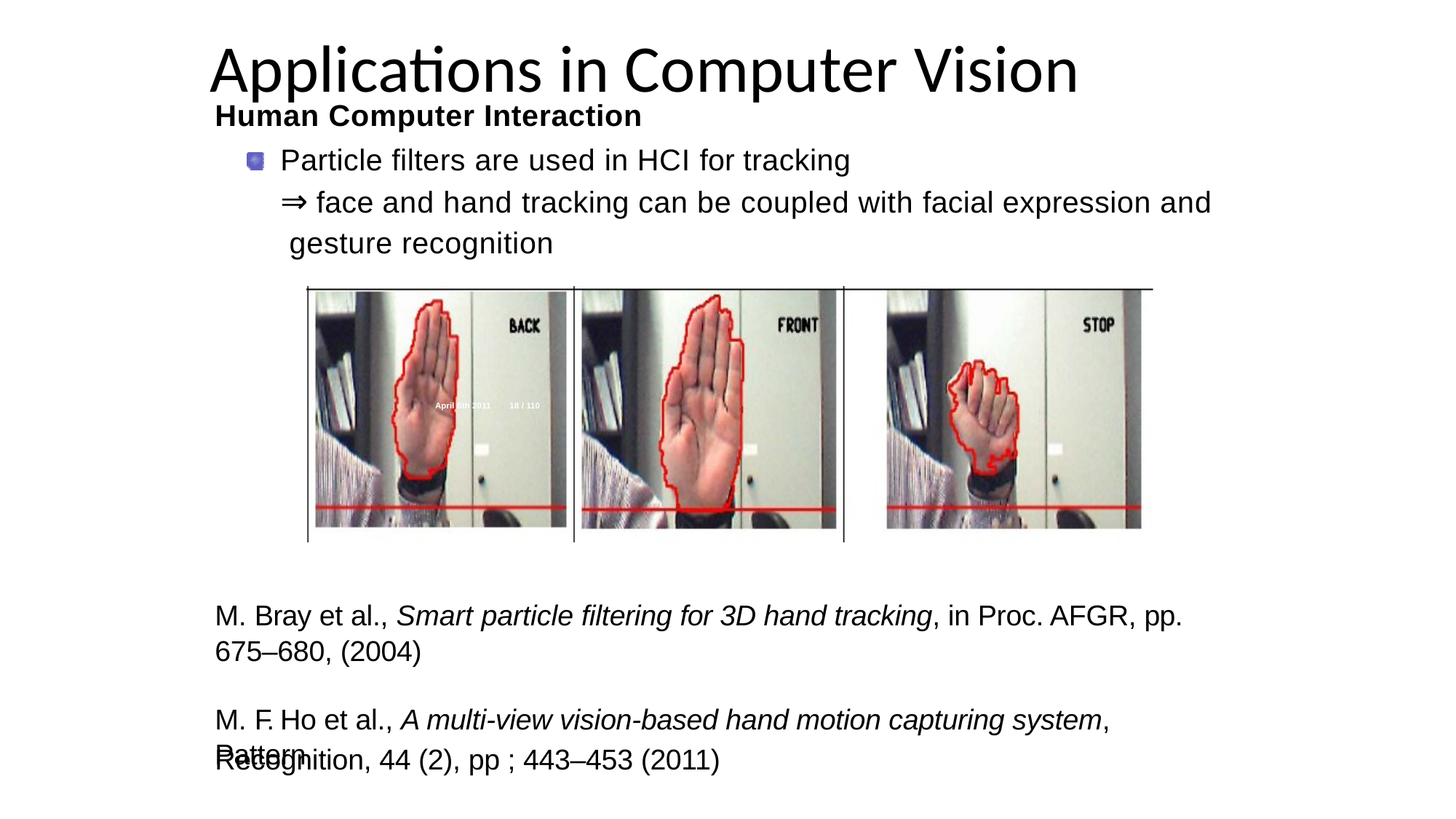

# Applications in Computer Vision
Human Computer Interaction
Particle filters are used in HCI for tracking
⇒ face and hand tracking can be coupled with facial expression and  gesture recognition

Désiré Sidibé (Le2i)
April 6th 2011
18 / 110
M. Bray et al., Smart particle filtering for 3D hand tracking, in Proc. AFGR, pp.  675–680, (2004)

M. F. Ho et al., A multi-view vision-based hand motion capturing system, Pattern
Recognition, 44 (2), pp ; 443–453 (2011)
Module Image - I2S